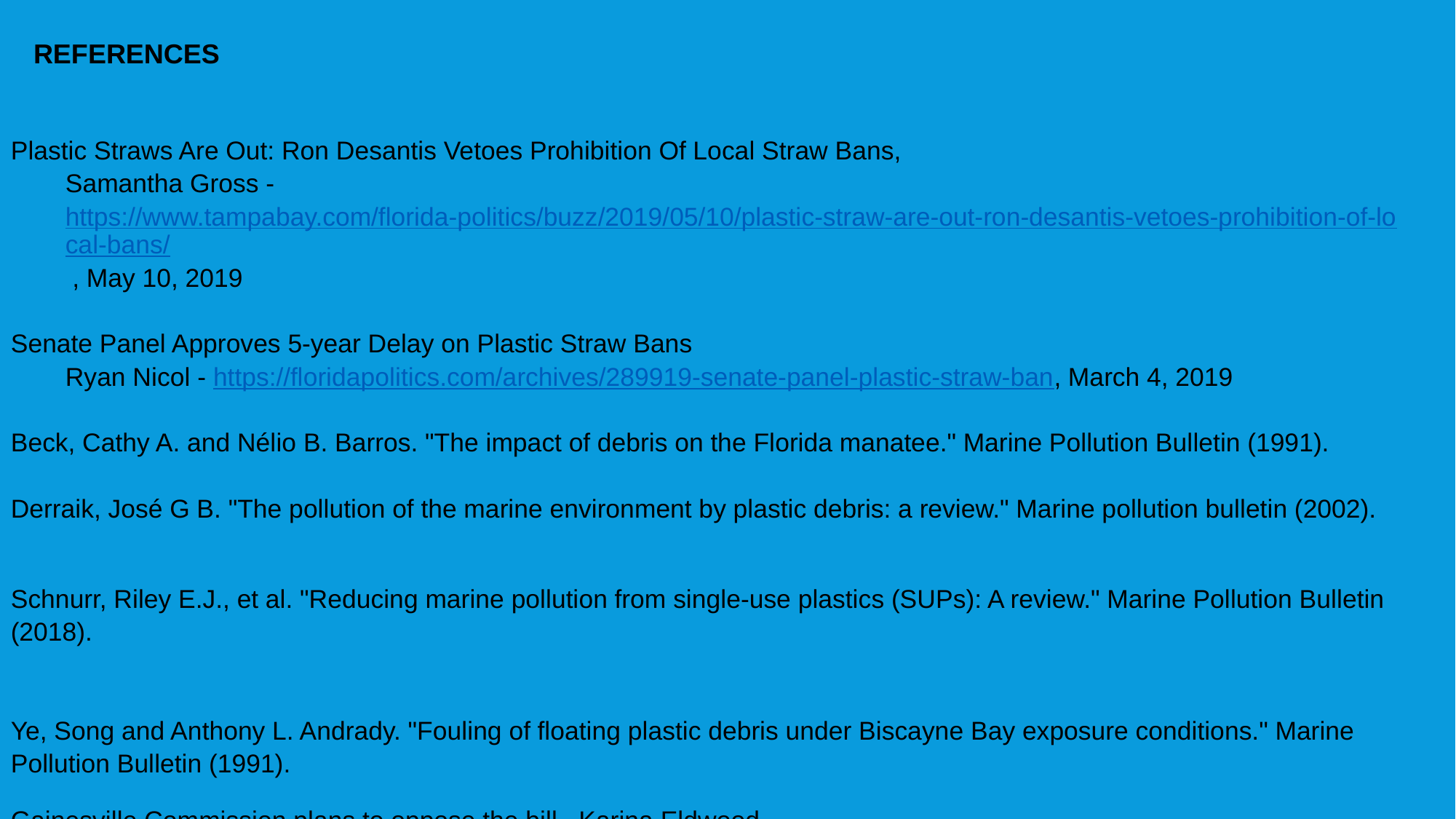

REFERENCES
Plastic Straws Are Out: Ron Desantis Vetoes Prohibition Of Local Straw Bans,
Samantha Gross - https://www.tampabay.com/florida-politics/buzz/2019/05/10/plastic-straw-are-out-ron-desantis-vetoes-prohibition-of-local-bans/ , May 10, 2019

Senate Panel Approves 5-year Delay on Plastic Straw Bans
Ryan Nicol - https://floridapolitics.com/archives/289919-senate-panel-plastic-straw-ban, March 4, 2019

Beck, Cathy A. and Nélio B. Barros. "The impact of debris on the Florida manatee." Marine Pollution Bulletin (1991).

Derraik, José G B. "The pollution of the marine environment by plastic debris: a review." Marine pollution bulletin (2002).

Schnurr, Riley E.J., et al. "Reducing marine pollution from single-use plastics (SUPs): A review." Marine Pollution Bulletin (2018).

Ye, Song and Anthony L. Andrady. "Fouling of floating plastic debris under Biscayne Bay exposure conditions." Marine Pollution Bulletin (1991).
Gainesville Commission plans to oppose the bill,  Karina Eldwood, https://www.alligator.org/news/a-new-bill-might-ban-city-straw-bans/article_d77df52a-43b1-11e9-aecb-476dae2909e7.html, March 10, 2019